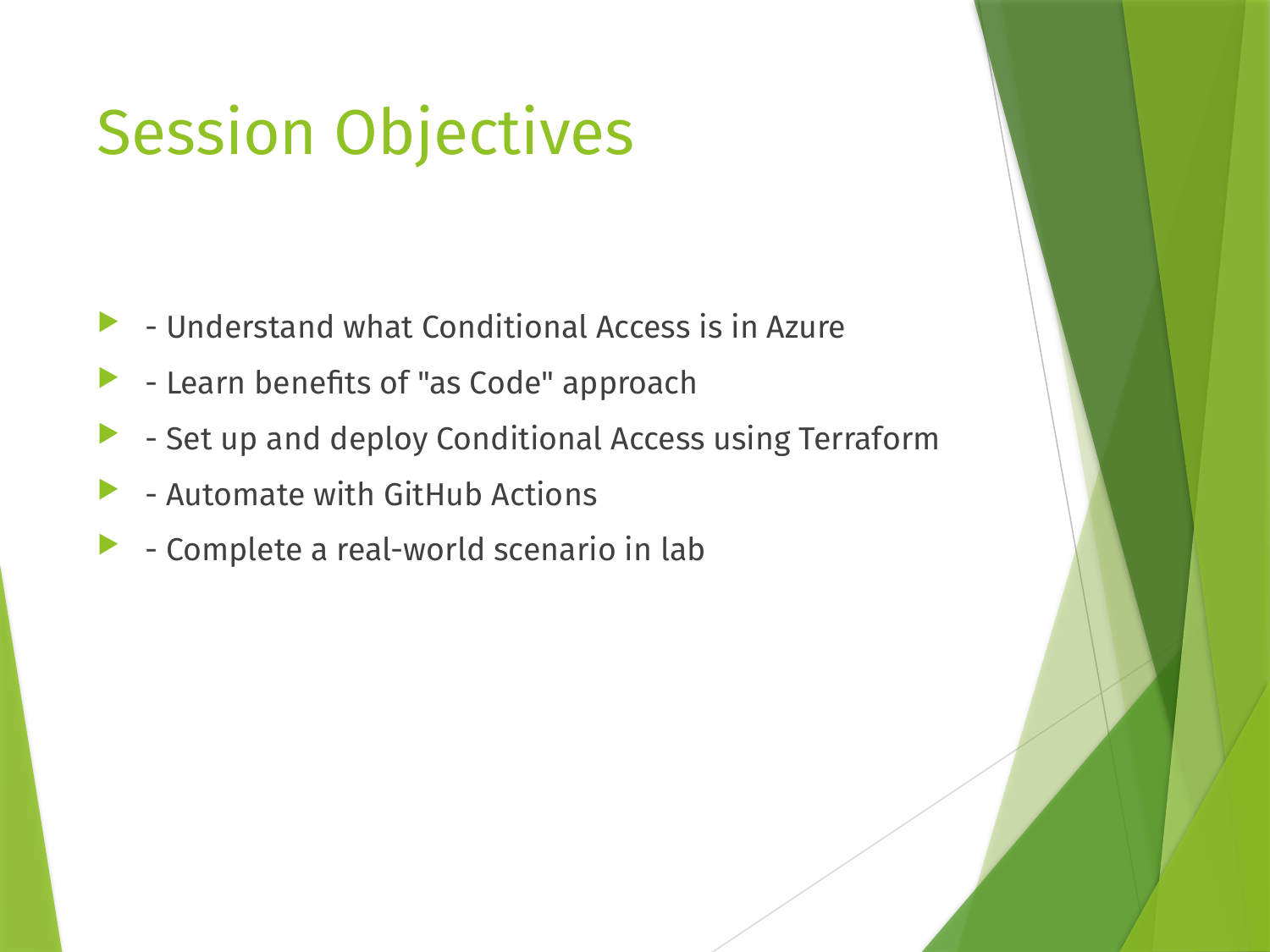

# Session Objectives
- Understand what Conditional Access is in Azure
- Learn benefits of "as Code" approach
- Set up and deploy Conditional Access using Terraform
- Automate with GitHub Actions
- Complete a real-world scenario in lab